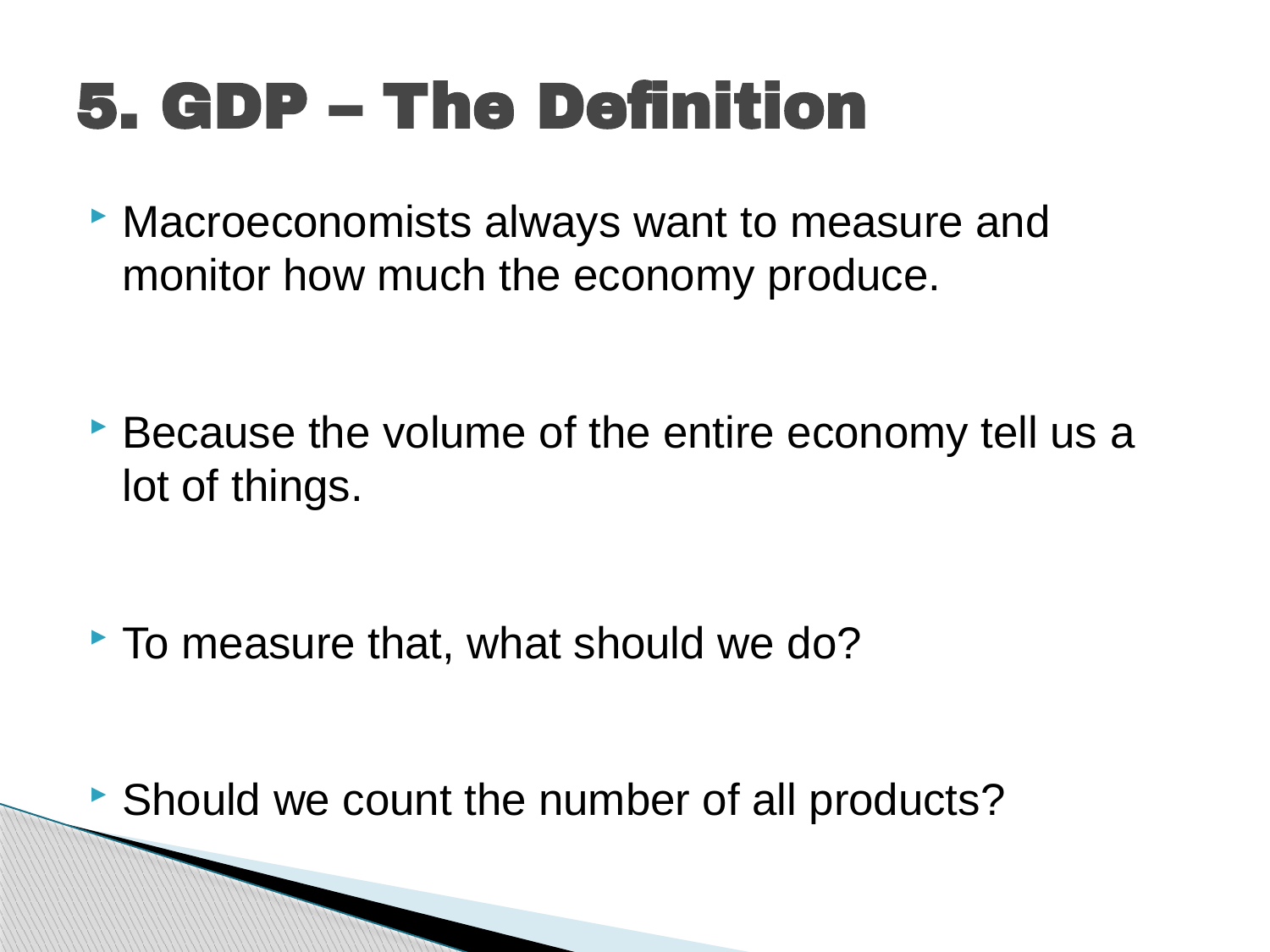

# 5. GDP – The Definition
Macroeconomists always want to measure and monitor how much the economy produce.

Because the volume of the entire economy tell us a lot of things.

To measure that, what should we do?

Should we count the number of all products?